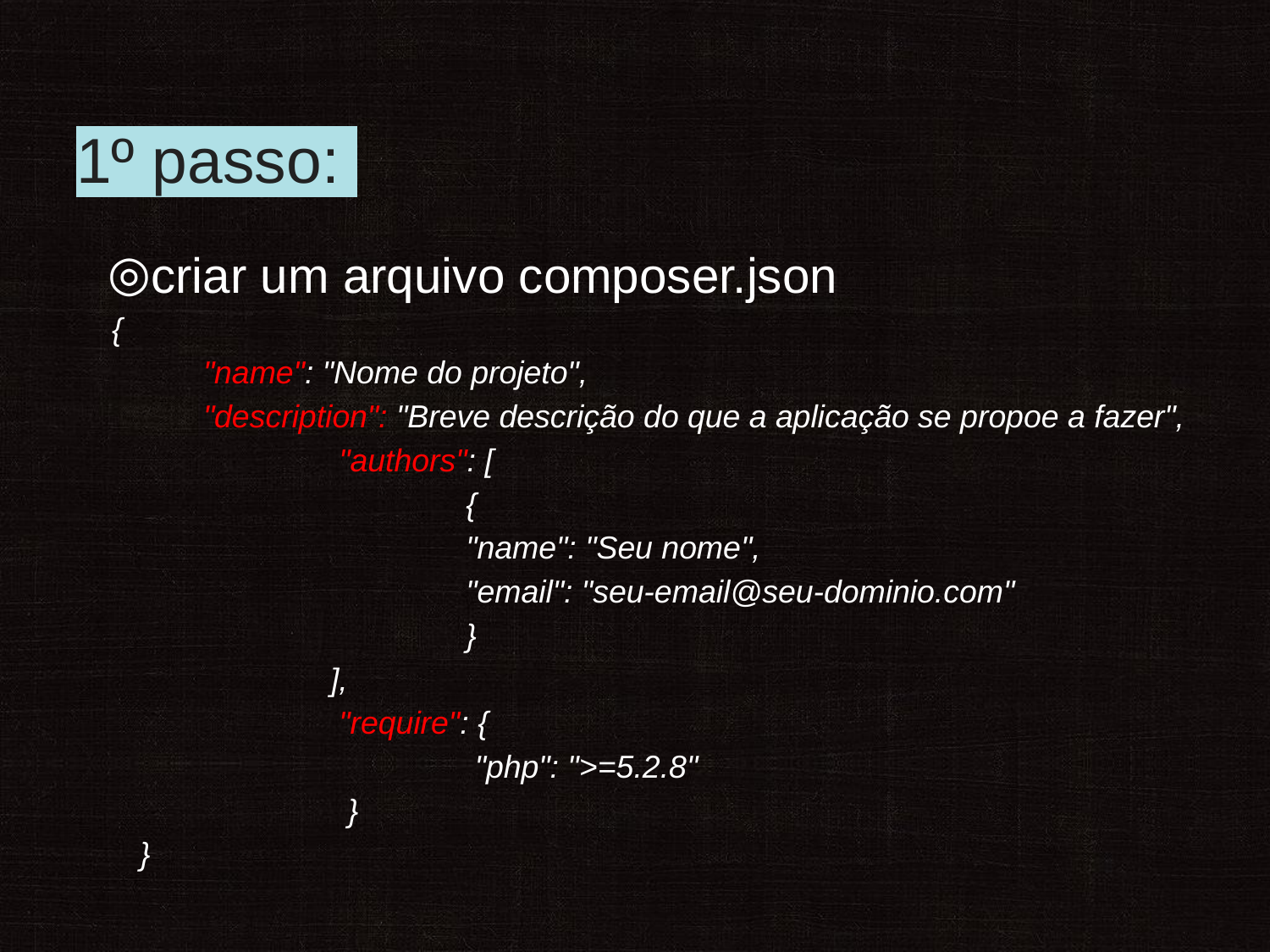

# 1º passo:
criar um arquivo composer.json
    {
   	"name": "Nome do projeto",
  	"description": "Breve descrição do que a aplicação se propoe a fazer",
   		 "authors": [
     		  	 {
           			 "name": "Seu nome",
           			 "email": "seu-email@seu-dominio.com"
       			 }
    		],
   		 "require": {
      			  "php": ">=5.2.8"
  		  }
}